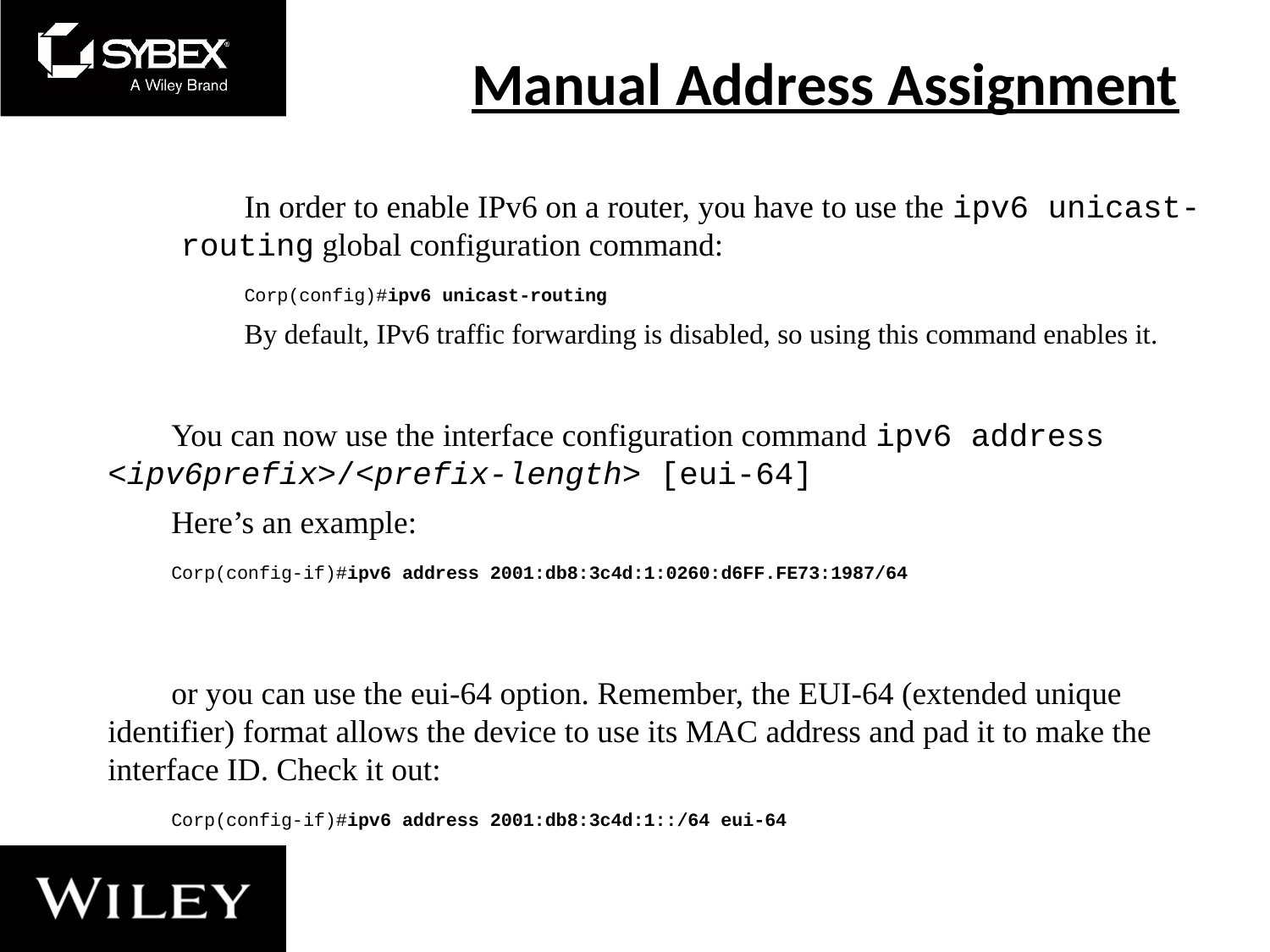

Manual Address Assignment
In order to enable IPv6 on a router, you have to use the ipv6 unicast-routing global configuration command:
Corp(config)#ipv6 unicast-routing
By default, IPv6 traffic forwarding is disabled, so using this command enables it.
You can now use the interface configuration command ipv6 address <ipv6prefix>/<prefix-length> [eui-64]
Here’s an example:
Corp(config-if)#ipv6 address 2001:db8:3c4d:1:0260:d6FF.FE73:1987/64
or you can use the eui-64 option. Remember, the EUI-64 (extended unique identifier) format allows the device to use its MAC address and pad it to make the interface ID. Check it out:
Corp(config-if)#ipv6 address 2001:db8:3c4d:1::/64 eui-64